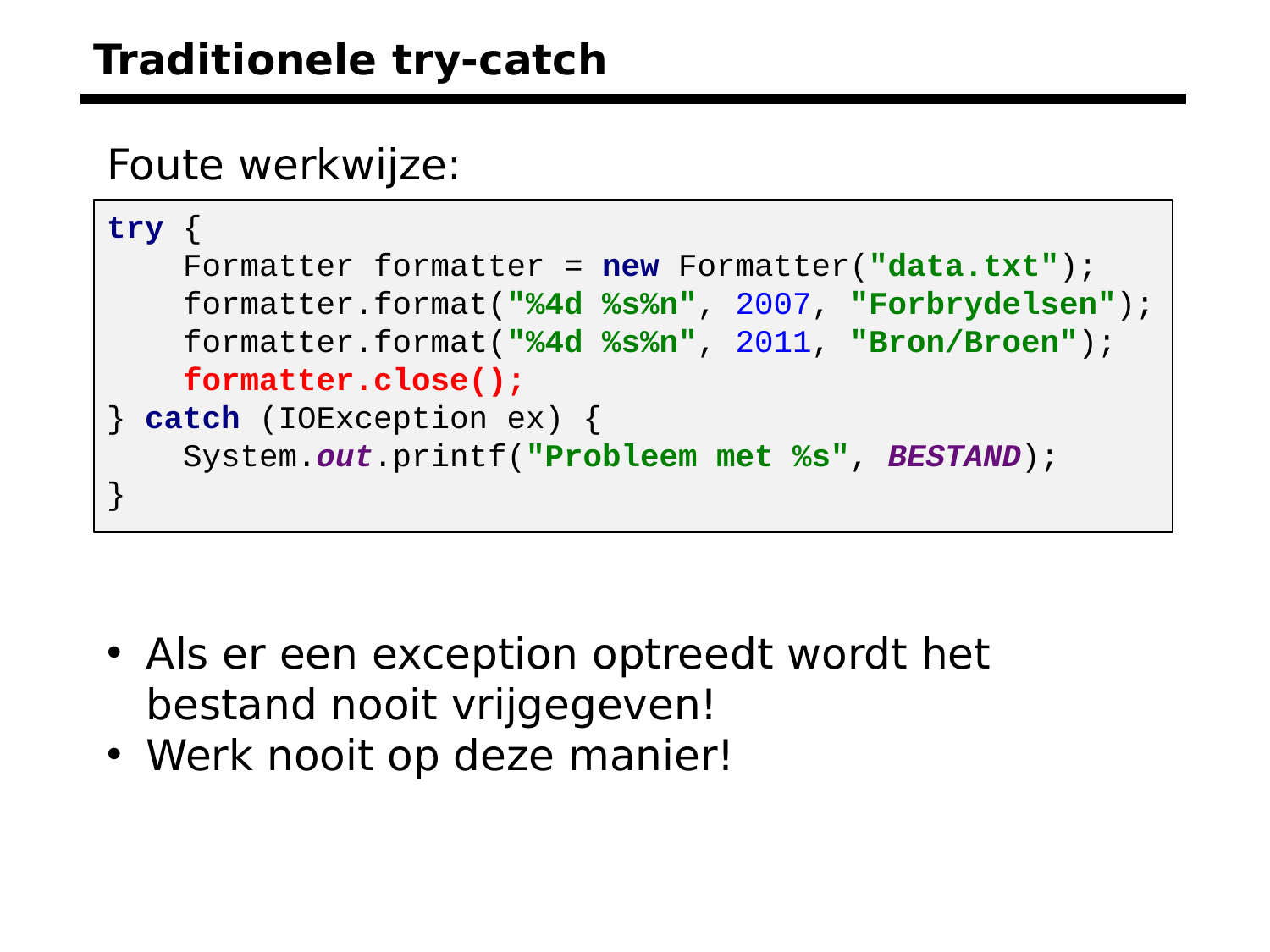

# Traditionele try-catch
Foute werkwijze:
try {
    Formatter formatter = new Formatter("data.txt");
    formatter.format("%4d %s%n", 2007, "Forbrydelsen");
    formatter.format("%4d %s%n", 2011, "Bron/Broen");
    formatter.close();
} catch (IOException ex) {
    System.out.printf("Probleem met %s", BESTAND);
}
Als er een exception optreedt wordt het bestand nooit vrijgegeven!
Werk nooit op deze manier!